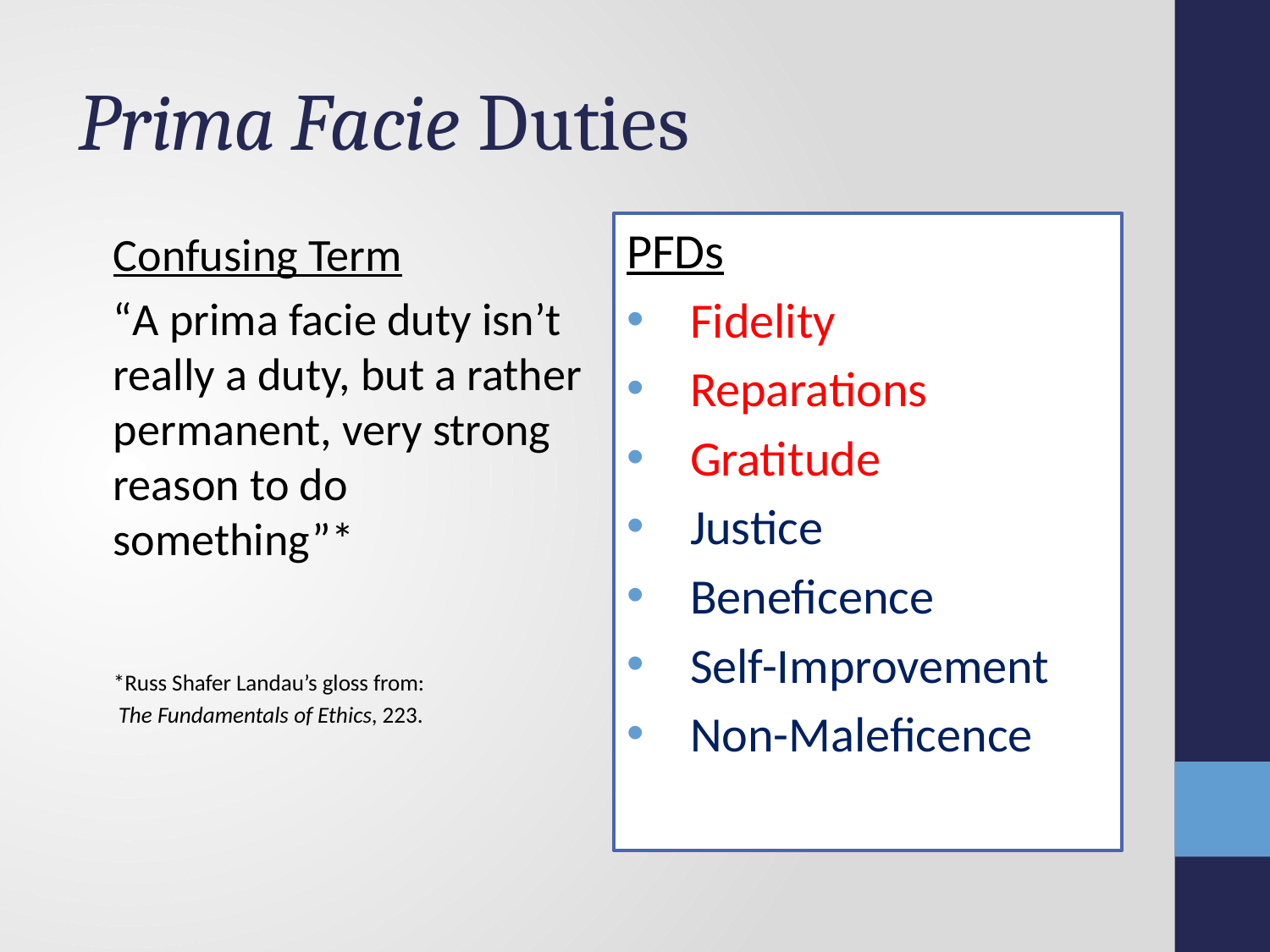

# Prima Facie Duties
PFDs
Fidelity
Reparations
Gratitude
Justice
Beneficence
Self-Improvement
Non-Maleficence

Confusing Term
“A prima facie duty isn’t really a duty, but a rather permanent, very strong reason to do something”*

*Russ Shafer Landau’s gloss from:
 The Fundamentals of Ethics, 223.